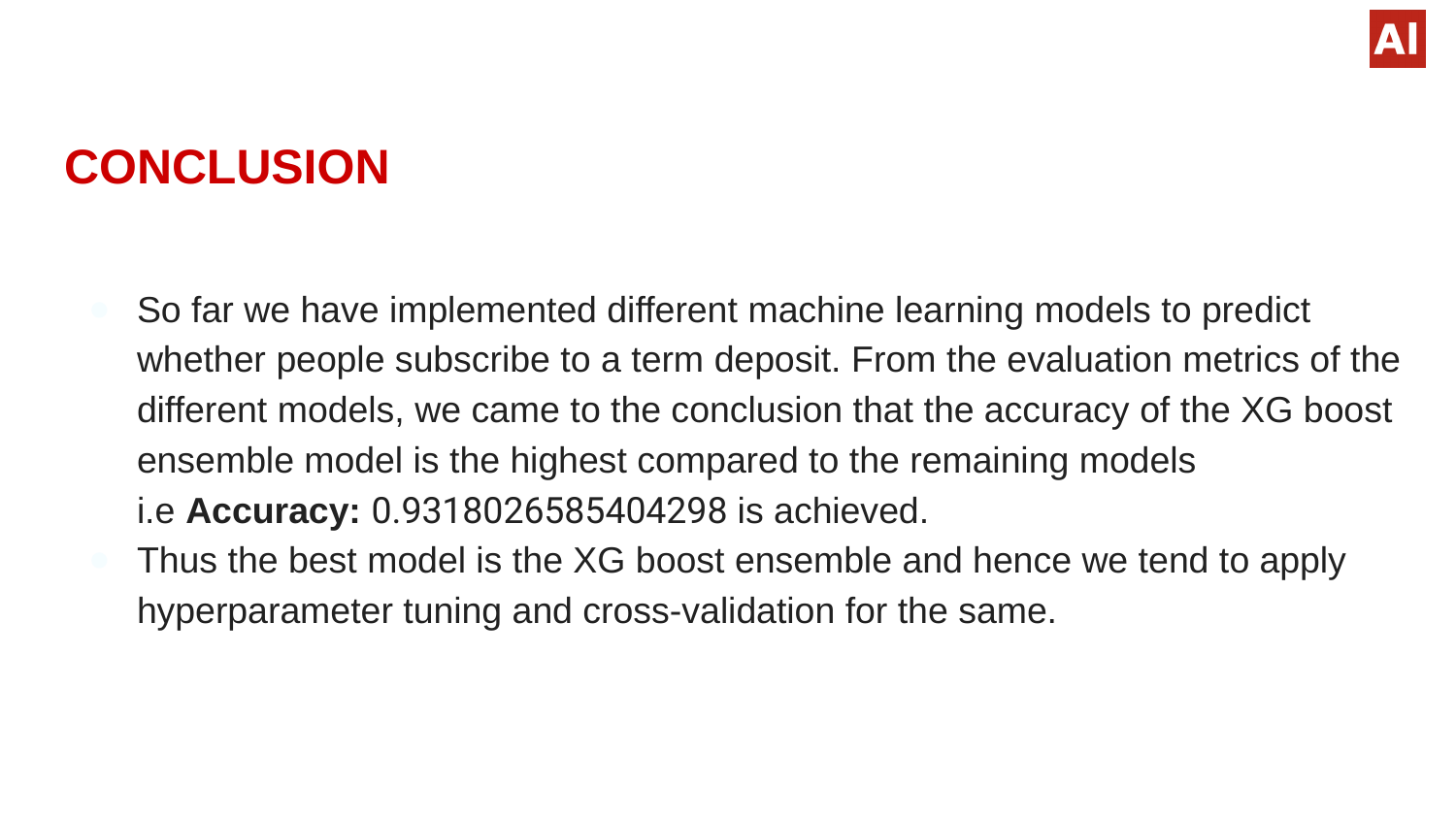

# CONCLUSION

So far we have implemented different machine learning models to predict whether people subscribe to a term deposit. From the evaluation metrics of the different models, we came to the conclusion that the accuracy of the XG boost ensemble model is the highest compared to the remaining models i.e Accuracy: 0.9318026585404298 is achieved.
Thus the best model is the XG boost ensemble and hence we tend to apply hyperparameter tuning and cross-validation for the same.